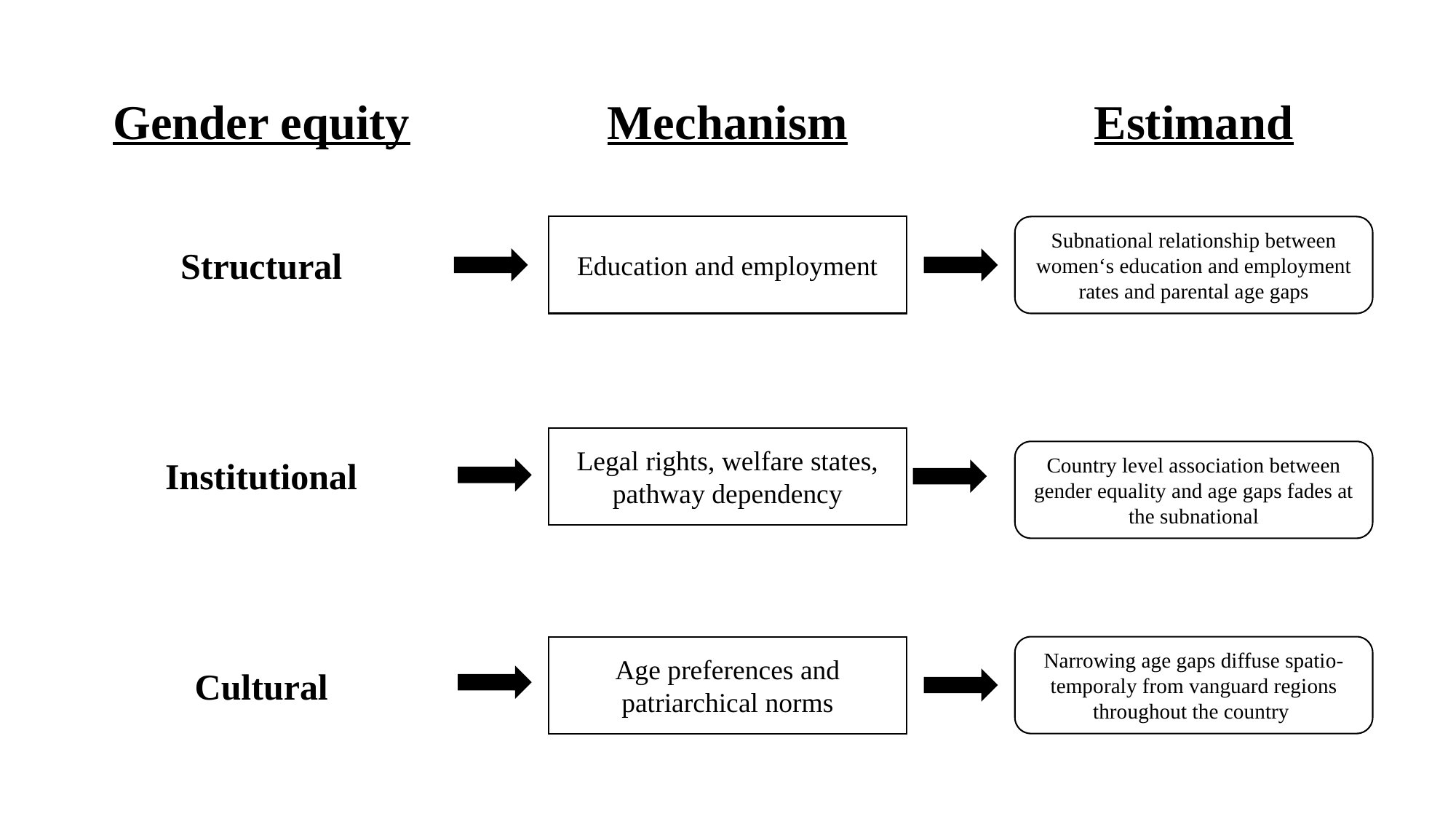

Mechanism
Estimand
Gender equity
Structural
Education and employment
Subnational relationship between women‘s education and employment rates and parental age gaps

Institutional
Legal rights, welfare states, pathway dependency
Country level association between gender equality and age gaps fades at the subnational

Cultural
Narrowing age gaps diffuse spatio-temporaly from vanguard regions throughout the country
Age preferences and patriarchical norms